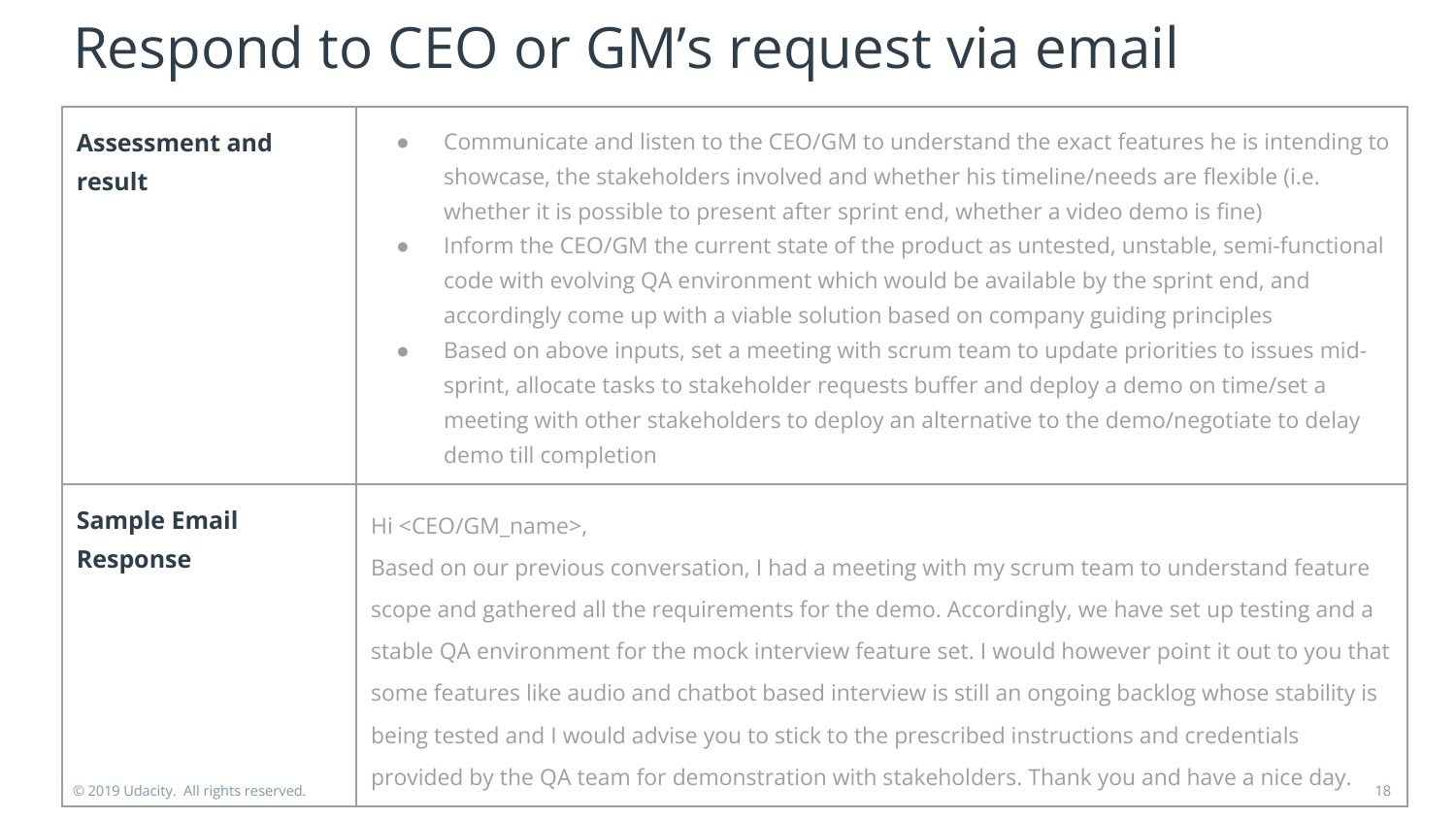

# Respond to CEO or GM’s request via email
| Assessment and result | Communicate and listen to the CEO/GM to understand the exact features he is intending to showcase, the stakeholders involved and whether his timeline/needs are flexible (i.e. whether it is possible to present after sprint end, whether a video demo is fine) Inform the CEO/GM the current state of the product as untested, unstable, semi-functional code with evolving QA environment which would be available by the sprint end, and accordingly come up with a viable solution based on company guiding principles Based on above inputs, set a meeting with scrum team to update priorities to issues mid-sprint, allocate tasks to stakeholder requests buffer and deploy a demo on time/set a meeting with other stakeholders to deploy an alternative to the demo/negotiate to delay demo till completion |
| --- | --- |
| Sample Email Response | Hi <CEO/GM\_name>, Based on our previous conversation, I had a meeting with my scrum team to understand feature scope and gathered all the requirements for the demo. Accordingly, we have set up testing and a stable QA environment for the mock interview feature set. I would however point it out to you that some features like audio and chatbot based interview is still an ongoing backlog whose stability is being tested and I would advise you to stick to the prescribed instructions and credentials provided by the QA team for demonstration with stakeholders. Thank you and have a nice day. |
© 2019 Udacity.  All rights reserved.
18